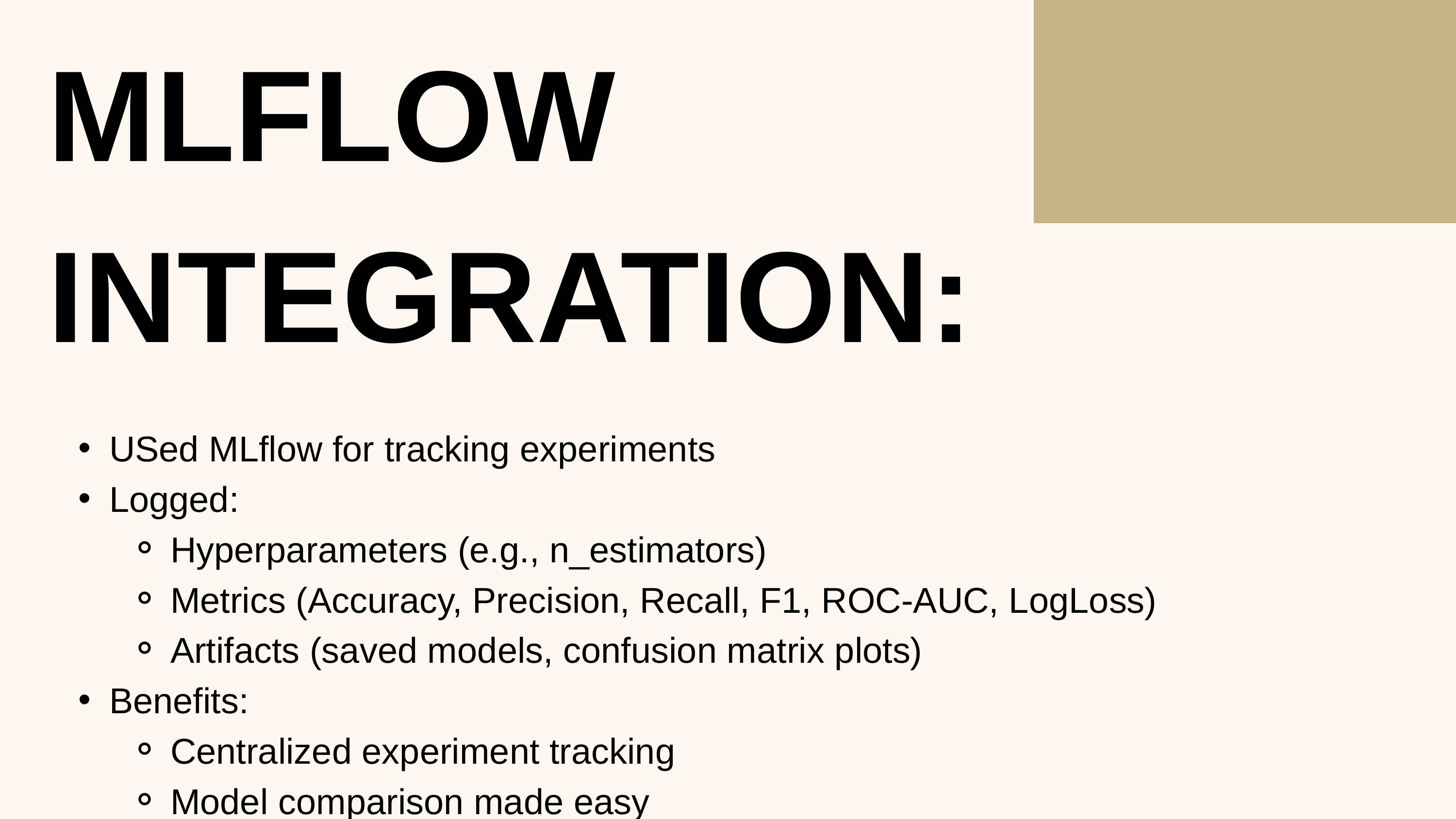

MLFLOW INTEGRATION:

USed MLflow for tracking experiments
Logged:
Hyperparameters (e.g., n_estimators)
Metrics (Accuracy, Precision, Recall, F1, ROC-AUC, LogLoss)
Artifacts (saved models, confusion matrix plots)
Benefits:
Centralized experiment tracking
Model comparison made easy
Reproducibility & version control